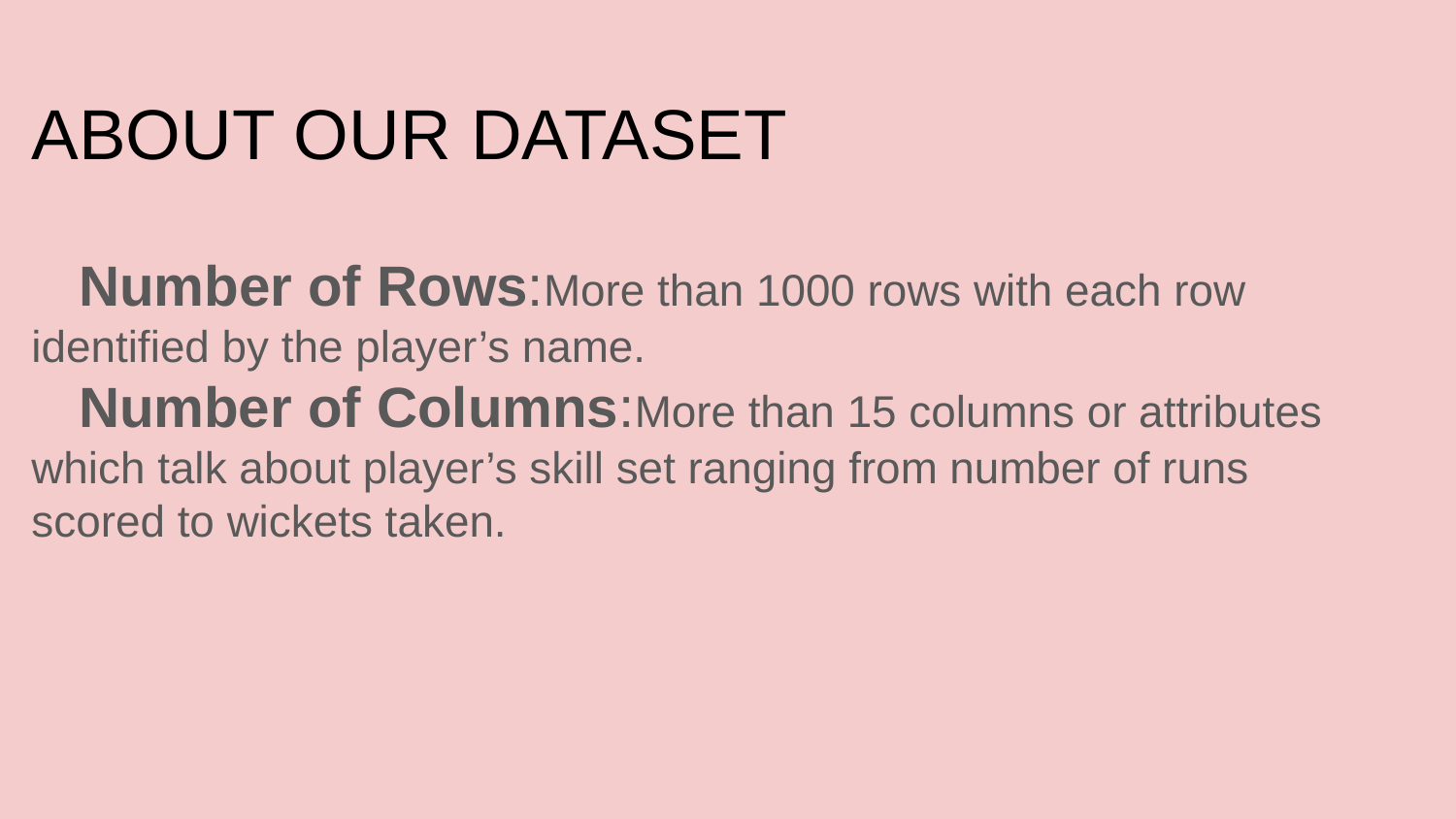

# ABOUT OUR DATASET
   Number of Rows:More than 1000 rows with each row  identified by the player’s name.
   Number of Columns:More than 15 columns or attributes which talk about player’s skill set ranging from number of runs scored to wickets taken.